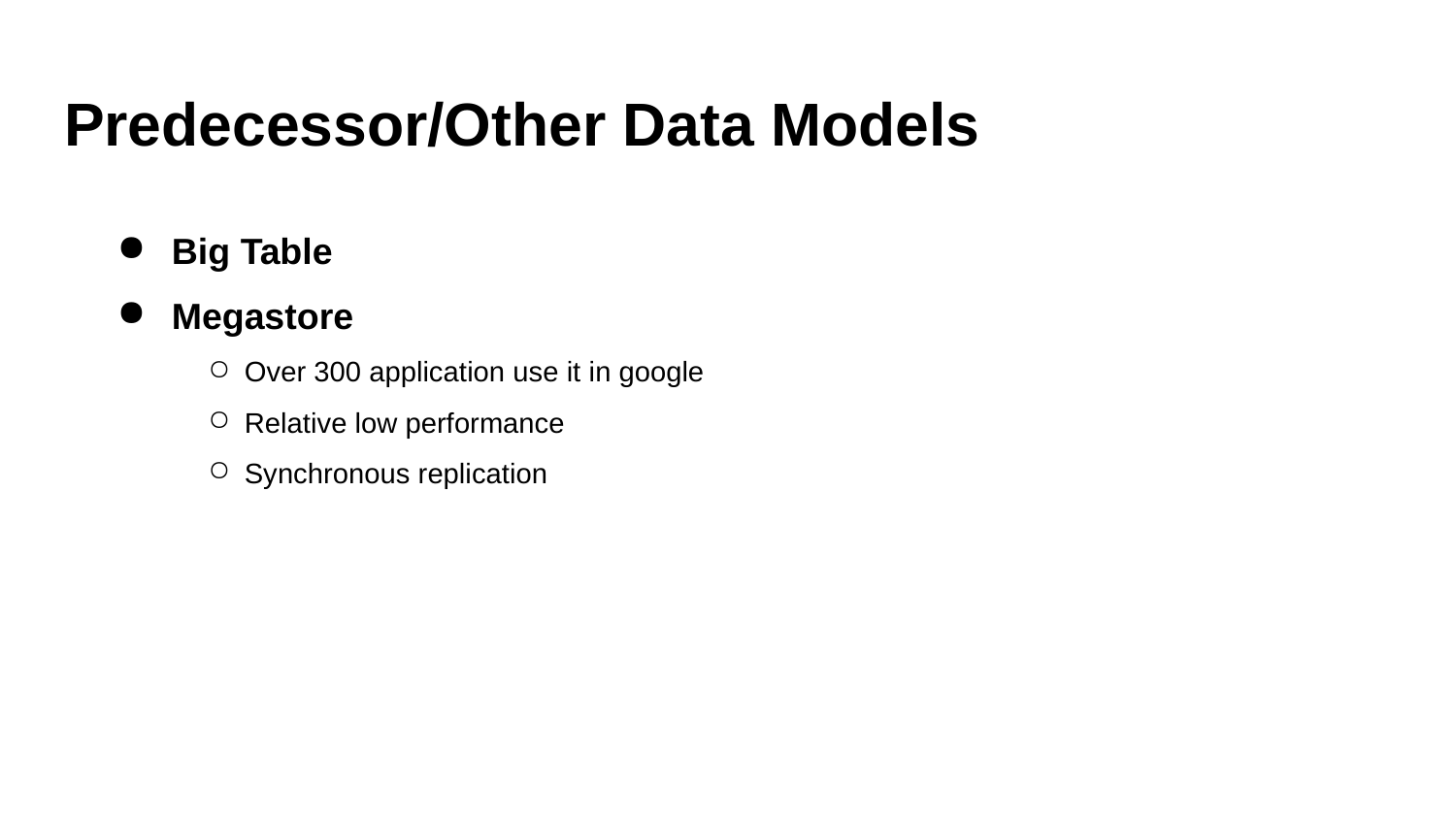

# Predecessor/Other Data Models
Big Table
Megastore
Over 300 application use it in google
Relative low performance
Synchronous replication